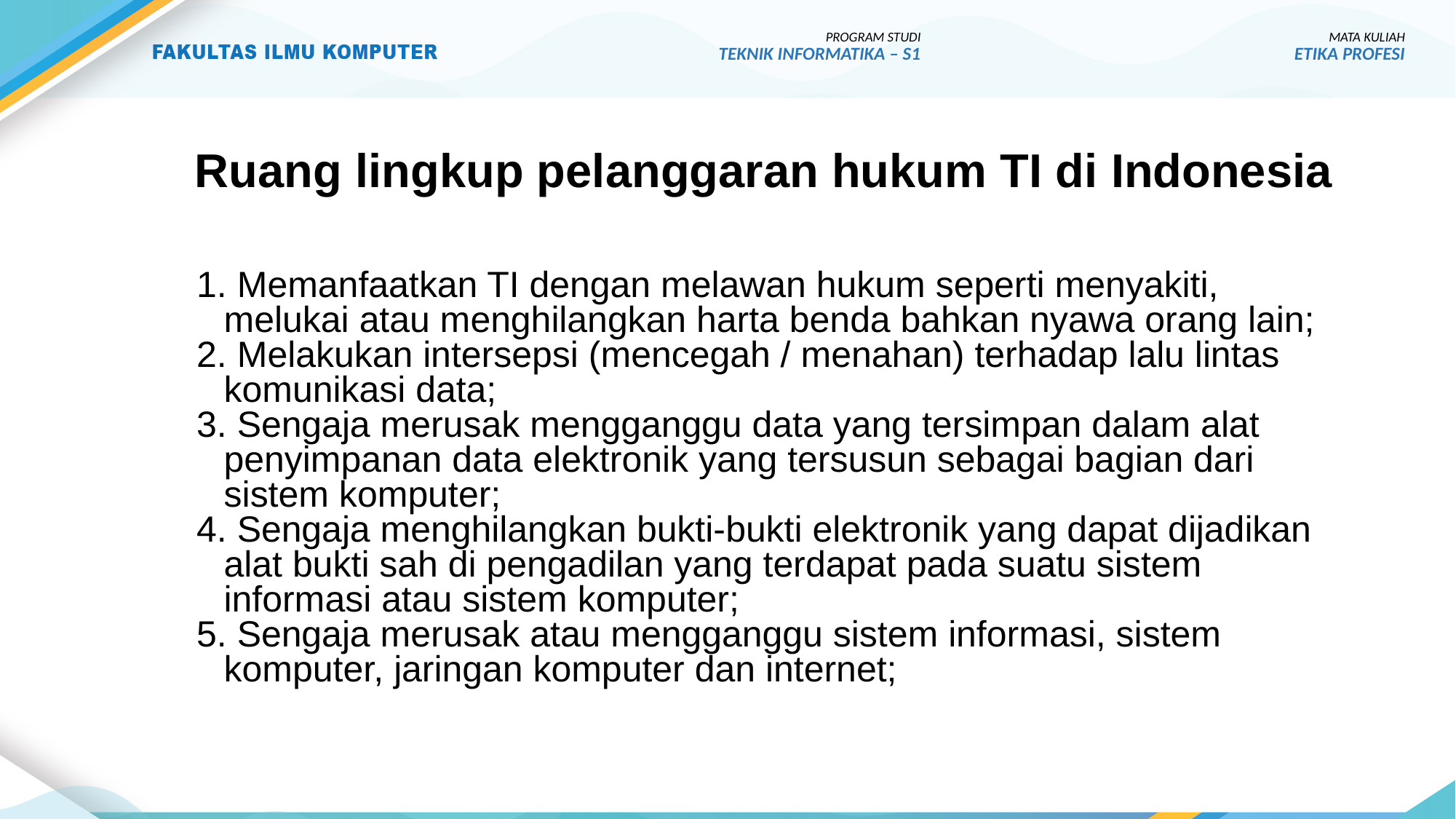

PROGRAM STUDI
TEKNIK INFORMATIKA – S1
MATA KULIAH
ETIKA PROFESI
# Ruang lingkup pelanggaran hukum TI di Indonesia
1. Memanfaatkan TI dengan melawan hukum seperti menyakiti, melukai atau menghilangkan harta benda bahkan nyawa orang lain;
2. Melakukan intersepsi (mencegah / menahan) terhadap lalu lintas komunikasi data;
3. Sengaja merusak mengganggu data yang tersimpan dalam alat penyimpanan data elektronik yang tersusun sebagai bagian dari sistem komputer;
4. Sengaja menghilangkan bukti-bukti elektronik yang dapat dijadikan alat bukti sah di pengadilan yang terdapat pada suatu sistem informasi atau sistem komputer;
5. Sengaja merusak atau mengganggu sistem informasi, sistem komputer, jaringan komputer dan internet;